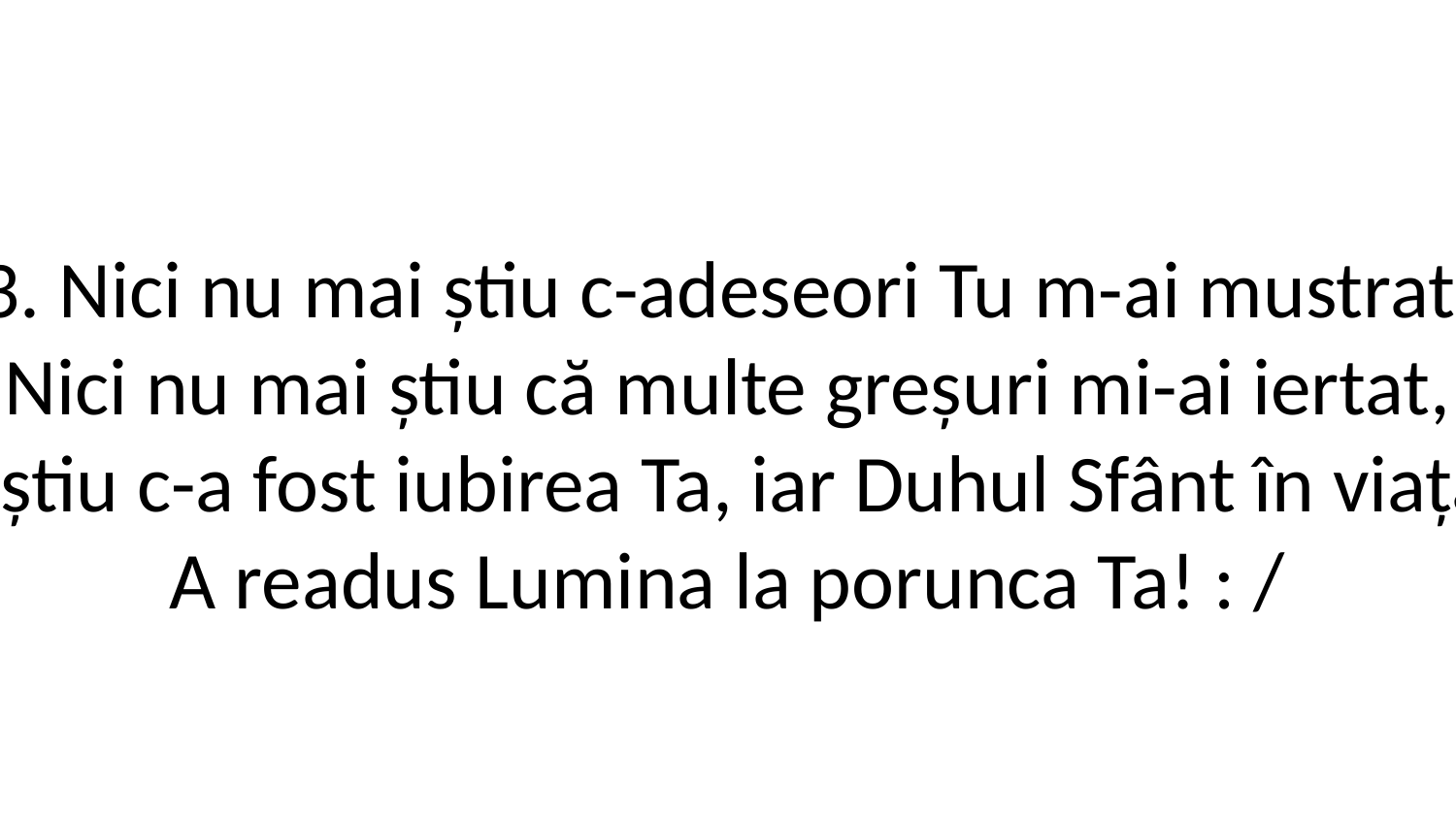

3. Nici nu mai știu c-adeseori Tu m-ai mustrat,
Nici nu mai știu că multe greșuri mi-ai iertat,
/: Dar, știu c-a fost iubirea Ta, iar Duhul Sfânt în viața mea,
A readus Lumina la porunca Ta! : /